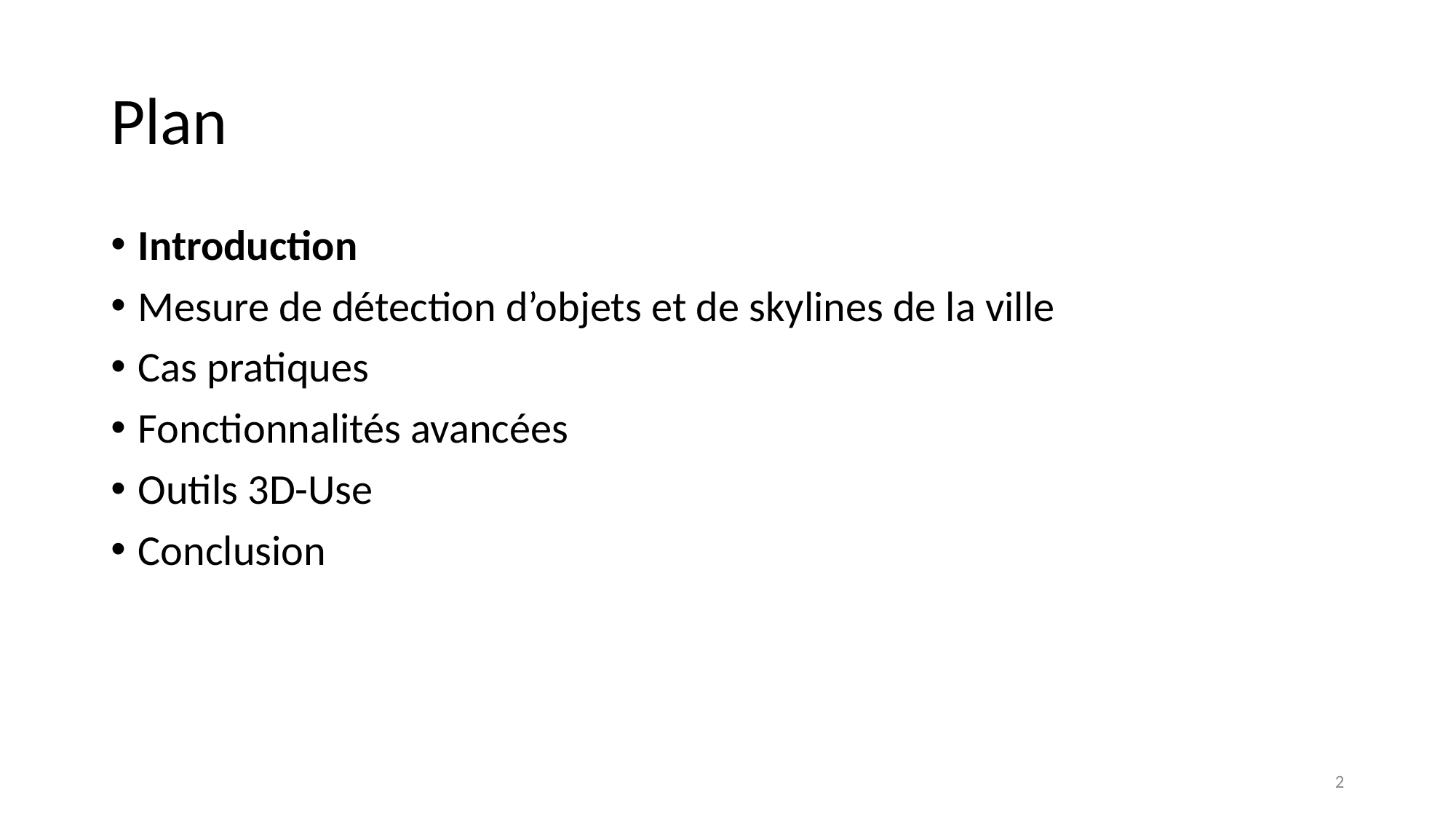

# Plan
Introduction
Mesure de détection d’objets et de skylines de la ville
Cas pratiques
Fonctionnalités avancées
Outils 3D-Use
Conclusion
2